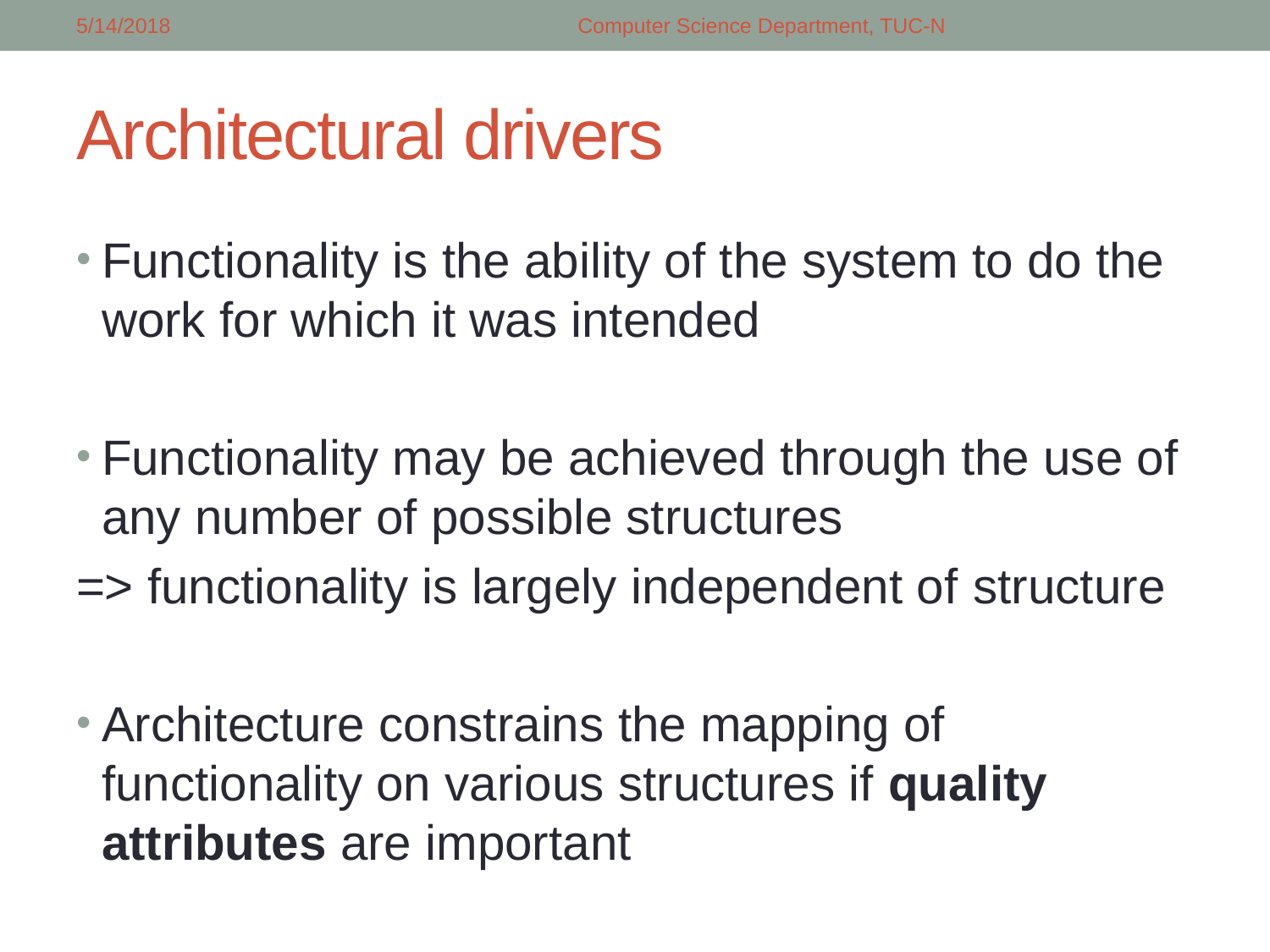

5/14/2018
Computer Science Department, TUC-N
# Architectural drivers
Functionality is the ability of the system to do the work for which it was intended

Functionality may be achieved through the use of any number of possible structures
=> functionality is largely independent of structure

Architecture constrains the mapping of functionality on various structures if quality attributes are important